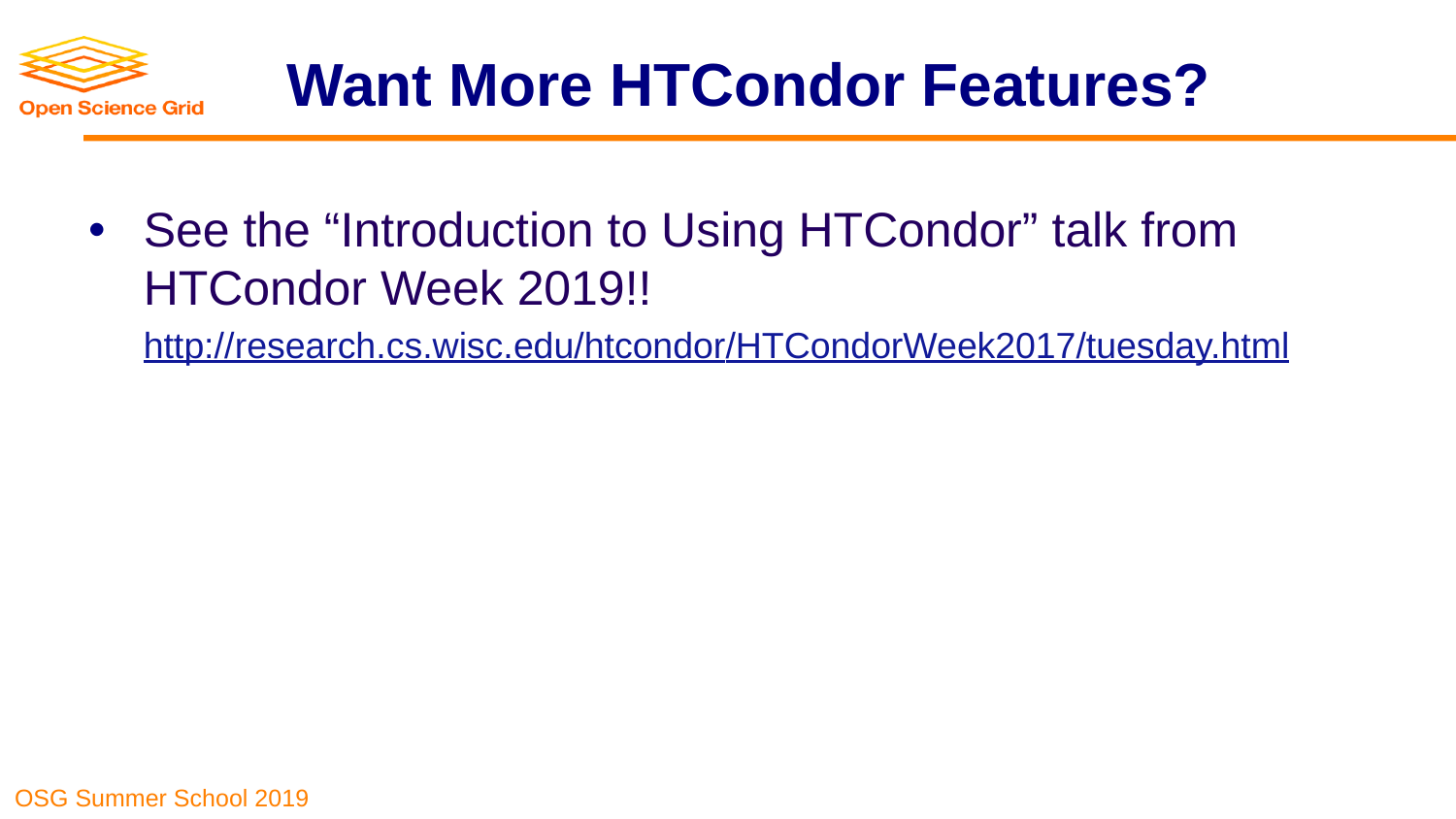

# Want More HTCondor Features?
See the “Introduction to Using HTCondor” talk from HTCondor Week 2019!!
http://research.cs.wisc.edu/htcondor/HTCondorWeek2017/tuesday.html